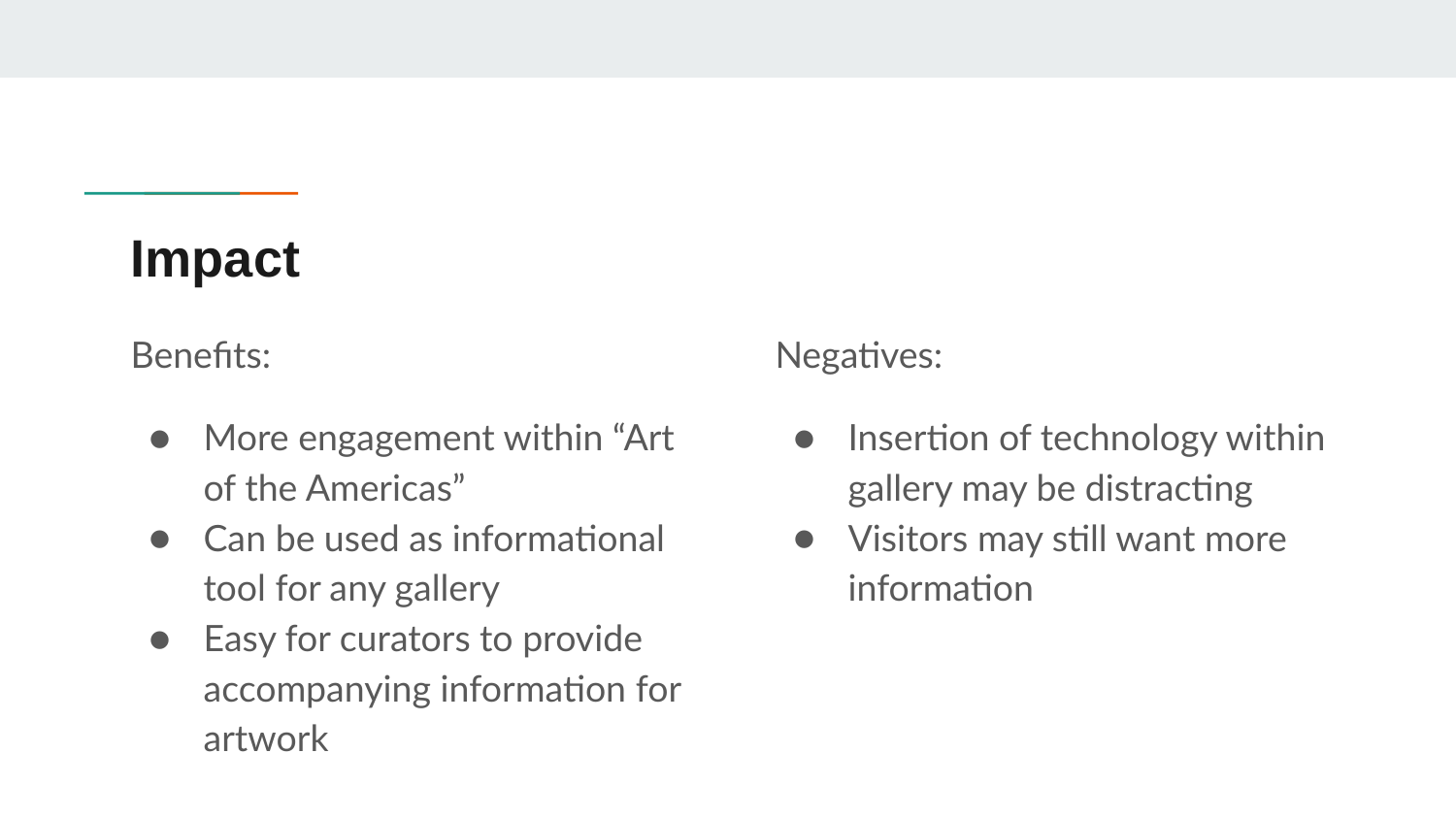

# Impact
Benefits:
More engagement within “Art of the Americas”
Can be used as informational tool for any gallery
Easy for curators to provide accompanying information for artwork

Negatives:
Insertion of technology within gallery may be distracting
Visitors may still want more information